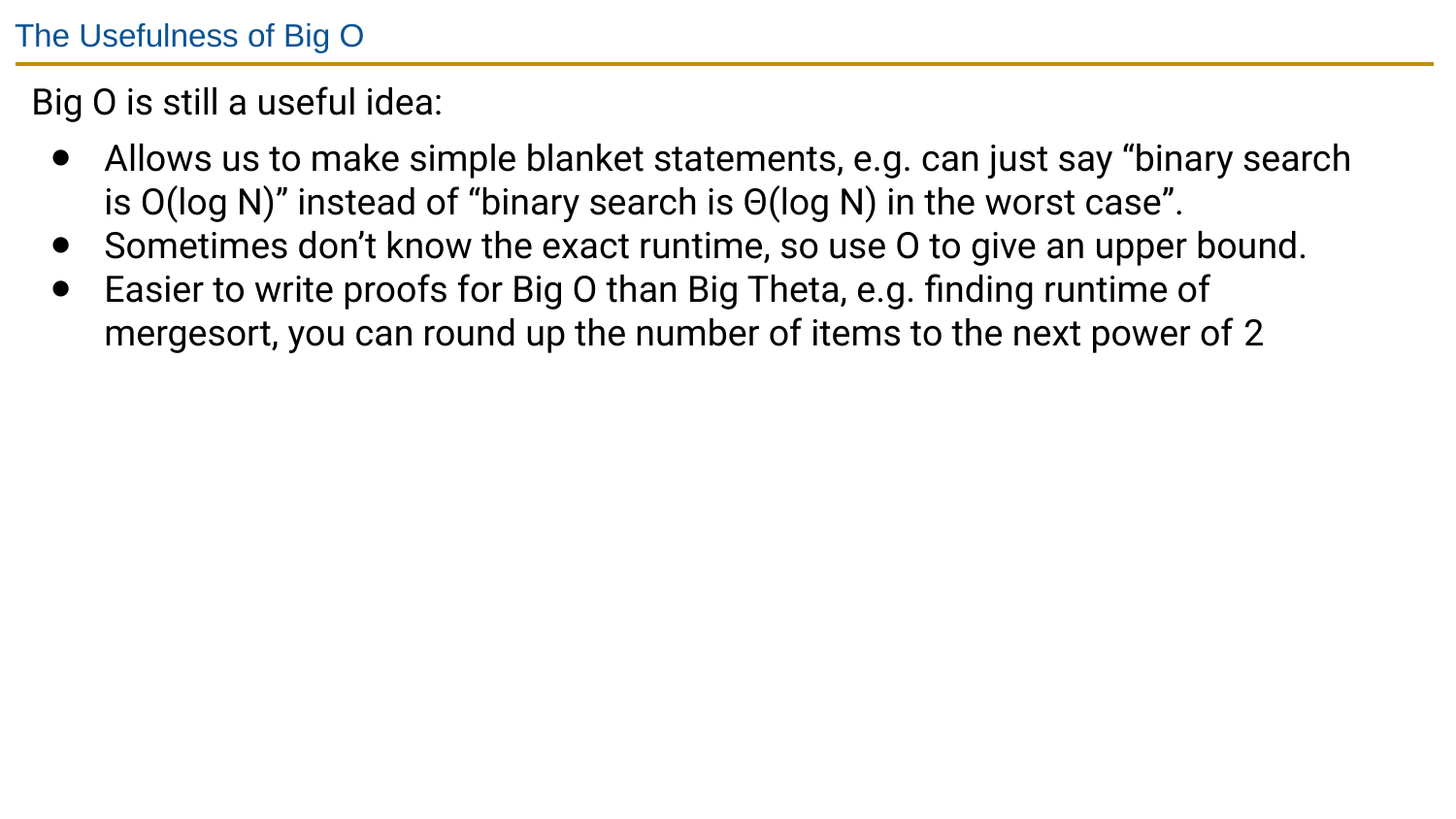

# The Usefulness of Big O
Big O is still a useful idea:
Allows us to make simple blanket statements, e.g. can just say “binary search is O(log N)” instead of “binary search is Θ(log N) in the worst case”.
Sometimes don’t know the exact runtime, so use O to give an upper bound.
Easier to write proofs for Big O than Big Theta, e.g. finding runtime of mergesort, you can round up the number of items to the next power of 2